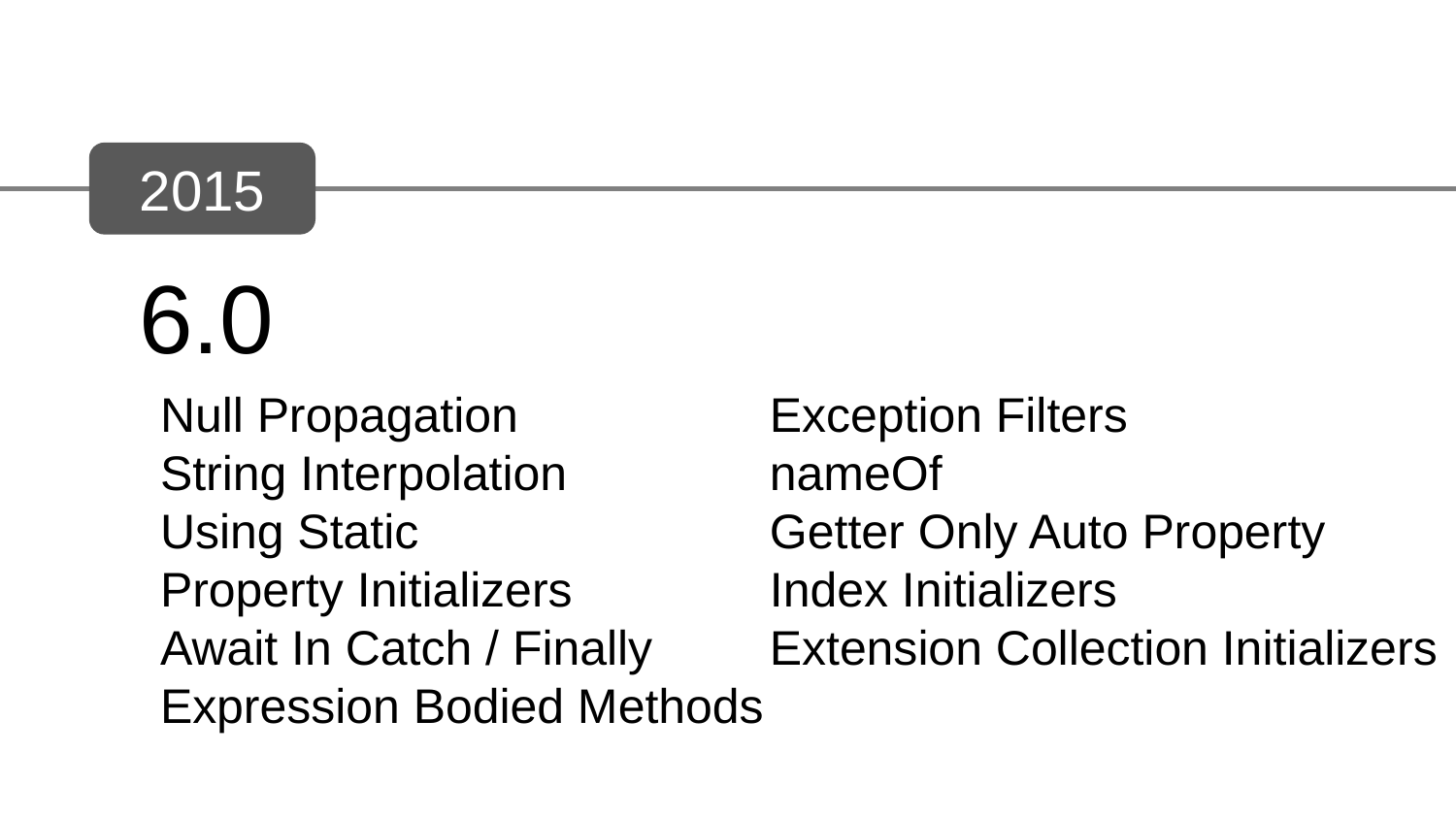

2015
6.0
Null Propagation		  Exception Filters
String Interpolation		  nameOf
Using Static			  Getter Only Auto Property
Property Initializers	  	  Index Initializers
Await In Catch / Finally	  Extension Collection Initializers
Expression Bodied Methods